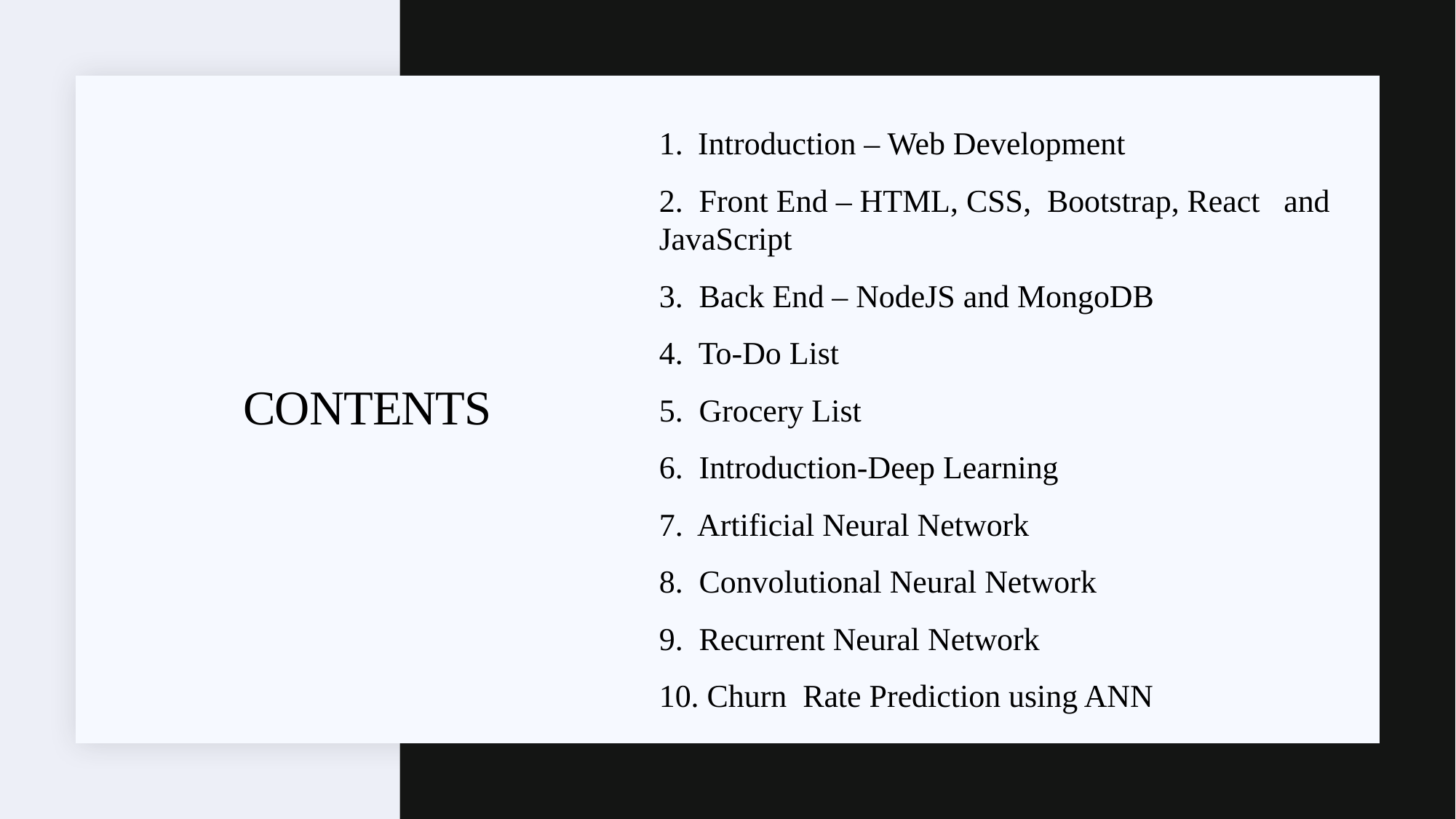

1.  Introduction – Web Development
2.  Front End – HTML, CSS,  Bootstrap, React   and JavaScript
3.  Back End – NodeJS and MongoDB
4.  To-Do List
5.  Grocery List
6.  Introduction-Deep Learning
7.  Artificial Neural Network
8.  Convolutional Neural Network
9.  Recurrent Neural Network
10. Churn  Rate Prediction using ANN

# Contents